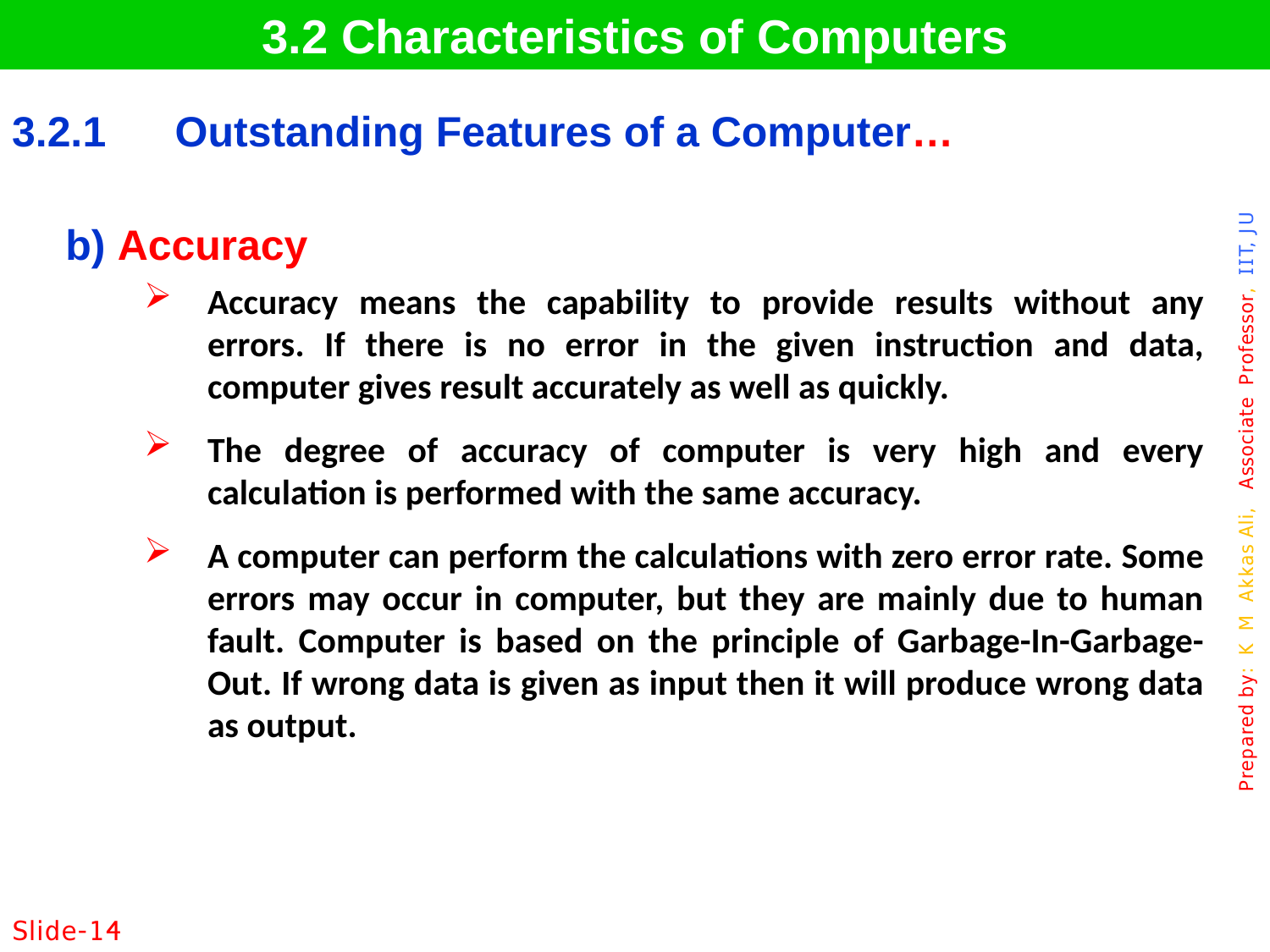

3.2 Characteristics of Computers
| 3.2.1 | Outstanding Features of a Computer… |
| --- | --- |
b) Accuracy
Accuracy means the capability to provide results without any errors. If there is no error in the given instruction and data, computer gives result accurately as well as quickly.
The degree of accuracy of computer is very high and every calculation is performed with the same accuracy.
A computer can perform the calculations with zero error rate. Some errors may occur in computer, but they are mainly due to human fault. Computer is based on the principle of Garbage-In-Garbage-Out. If wrong data is given as input then it will produce wrong data as output.
Slide-14